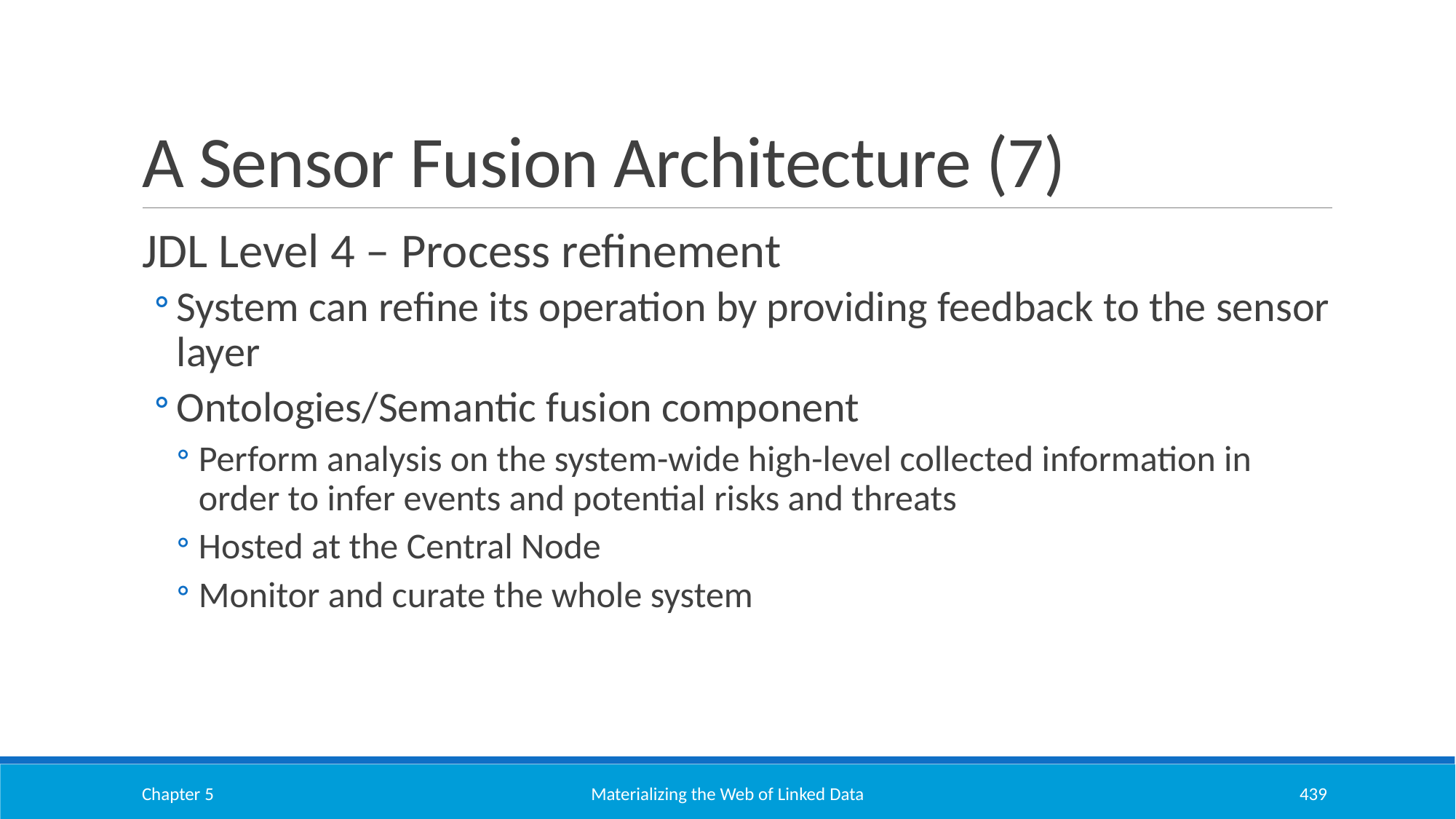

# A Sensor Fusion Architecture (7)
JDL Level 4 – Process refinement
System can refine its operation by providing feedback to the sensor layer
Ontologies/Semantic fusion component
Perform analysis on the system-wide high-level collected information in order to infer events and potential risks and threats
Hosted at the Central Node
Monitor and curate the whole system

Chapter 5
Materializing the Web of Linked Data
439